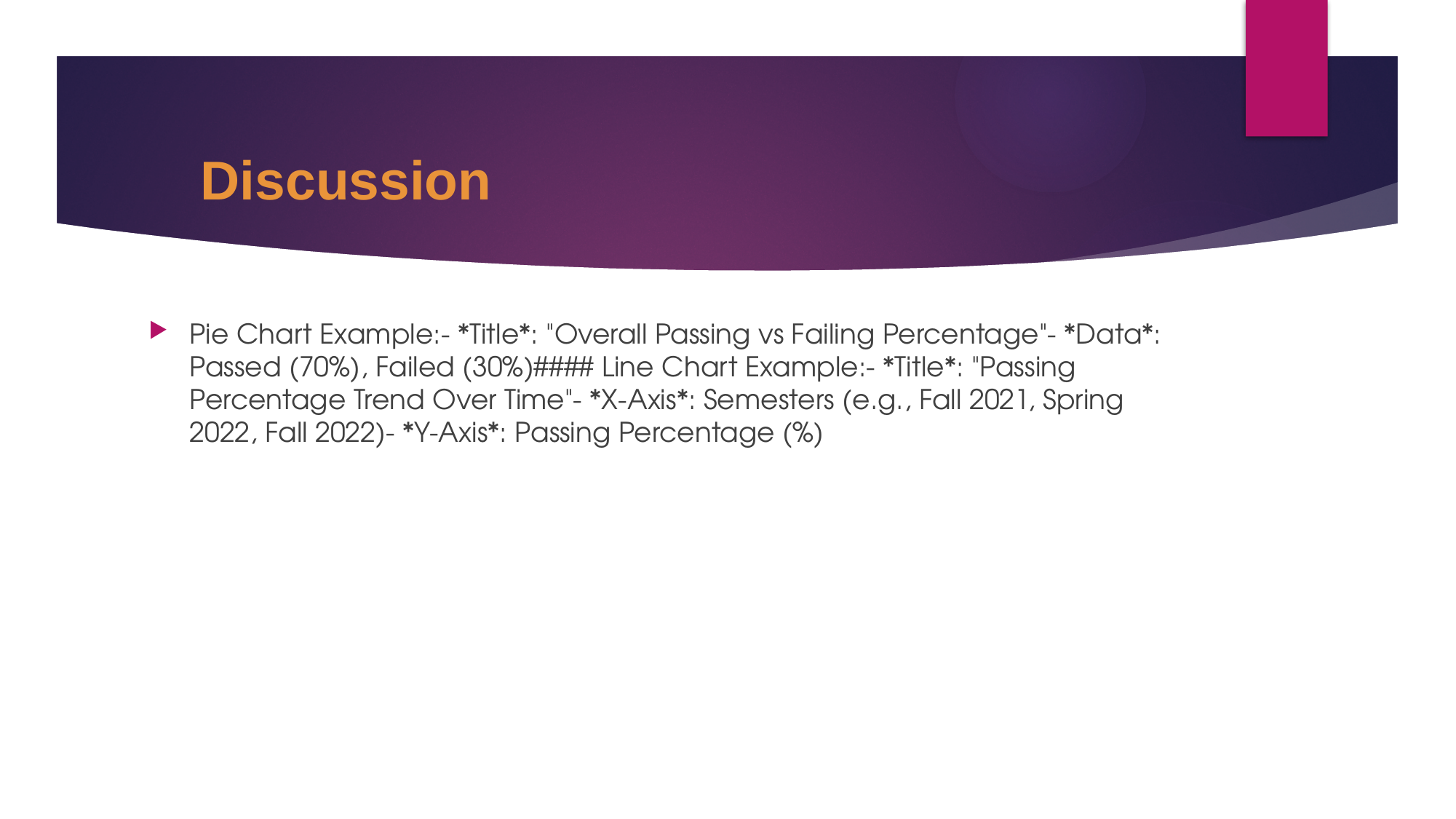

# Discussion
Pie Chart Example:- *Title*: "Overall Passing vs Failing Percentage"- *Data*: Passed (70%), Failed (30%)#### Line Chart Example:- *Title*: "Passing Percentage Trend Over Time"- *X-Axis*: Semesters (e.g., Fall 2021, Spring 2022, Fall 2022)- *Y-Axis*: Passing Percentage (%)